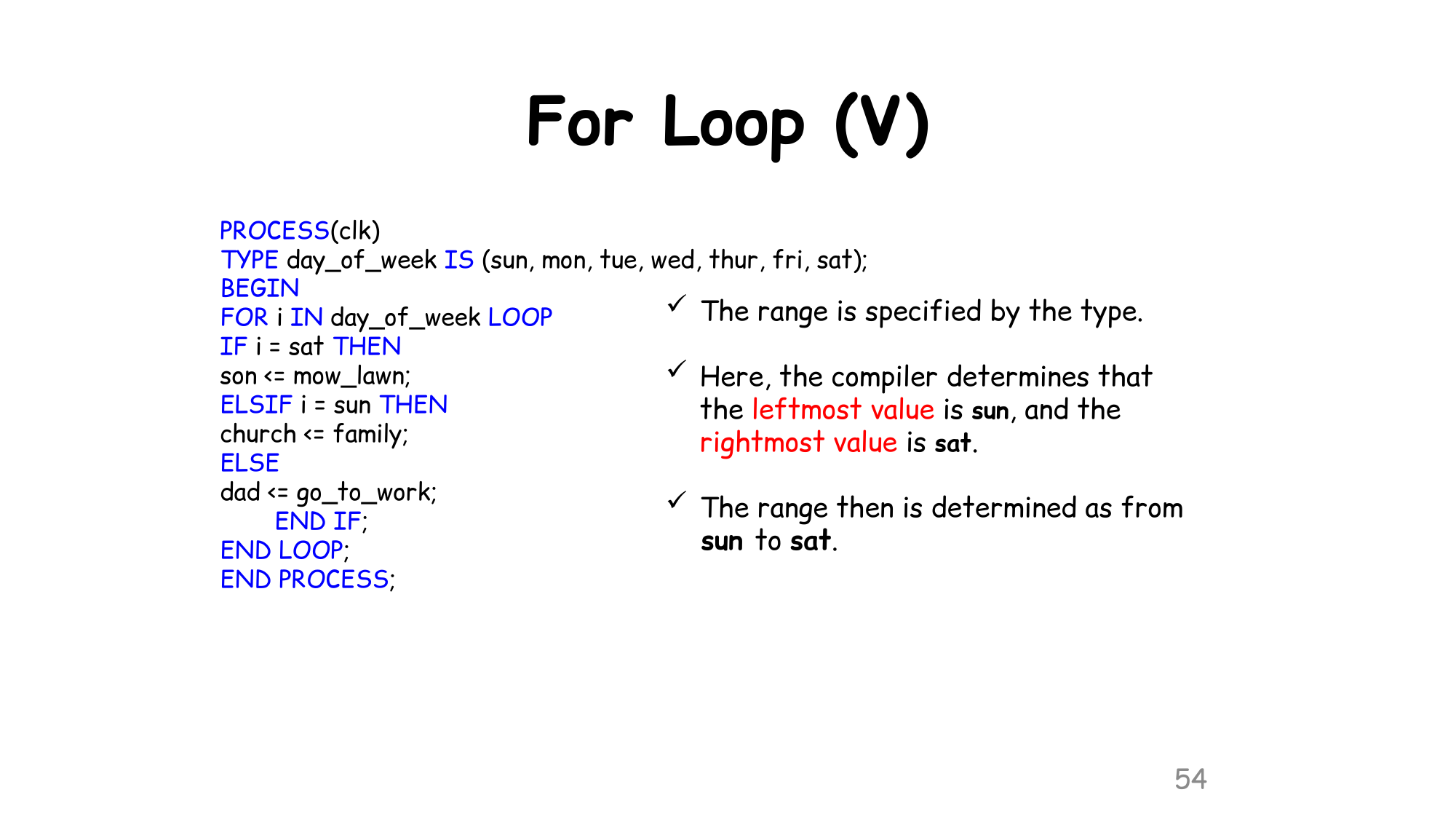

# For Loop (V)
PROCESS(clk)
TYPE day_of_week IS (sun, mon, tue, wed, thur, fri, sat);
BEGIN
FOR i IN day_of_week LOOP
IF i = sat THEN
son <= mow_lawn;
ELSIF i = sun THEN
church <= family;
ELSE
dad <= go_to_work;
END IF;
END LOOP;
END PROCESS;
The range is specified by the type.

Here, the compiler determines that the leftmost value is sun, and the rightmost value is sat.

The range then is determined as from
   sun to sat.
54